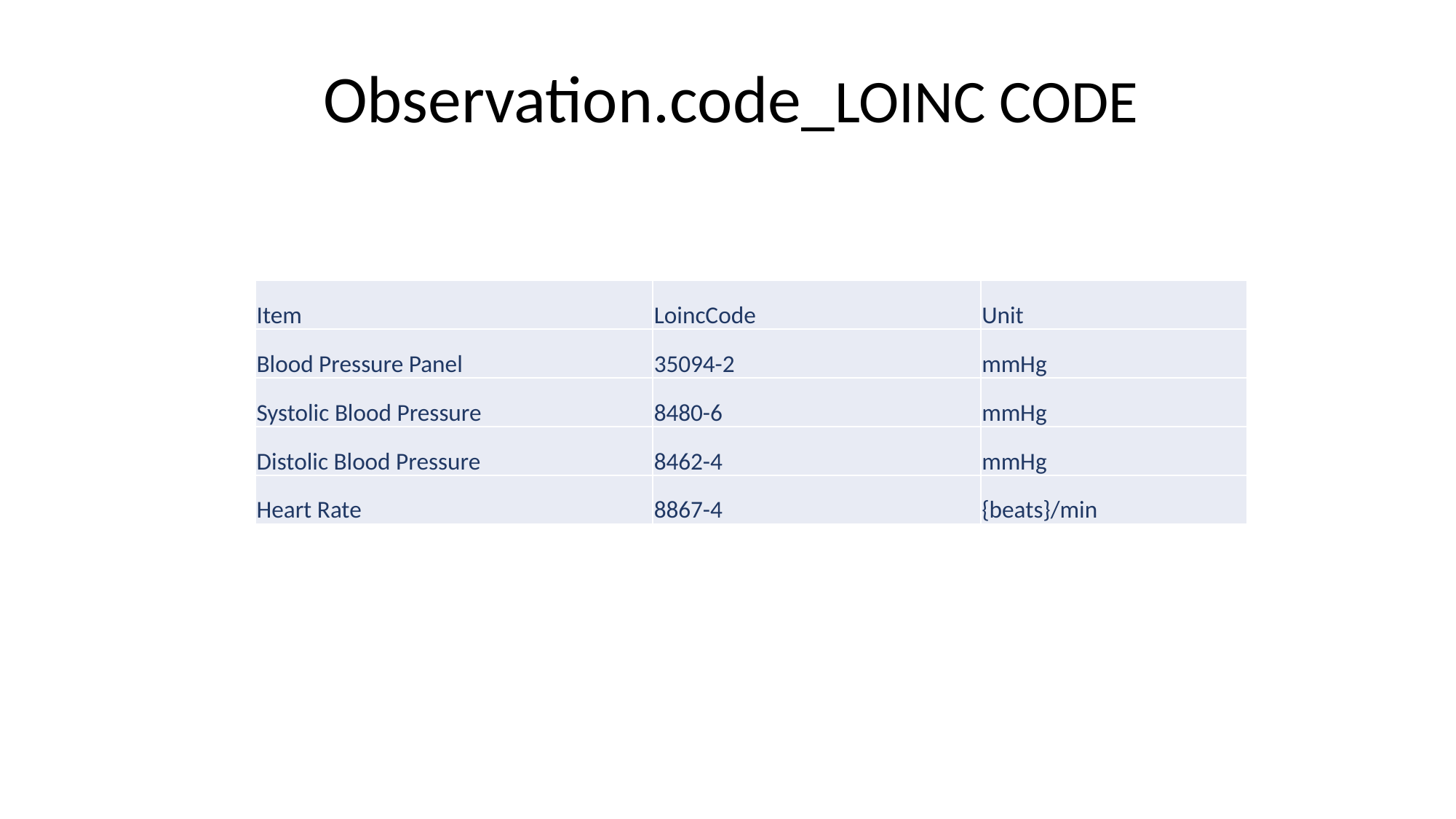

Observation.code_LOINC CODE
| Item | LoincCode | Unit |
| --- | --- | --- |
| Blood Pressure Panel | 35094-2 | mmHg |
| Systolic Blood Pressure | 8480-6 | mmHg |
| Distolic Blood Pressure | 8462-4 | mmHg |
| Heart Rate | 8867-4 | {beats}/min |